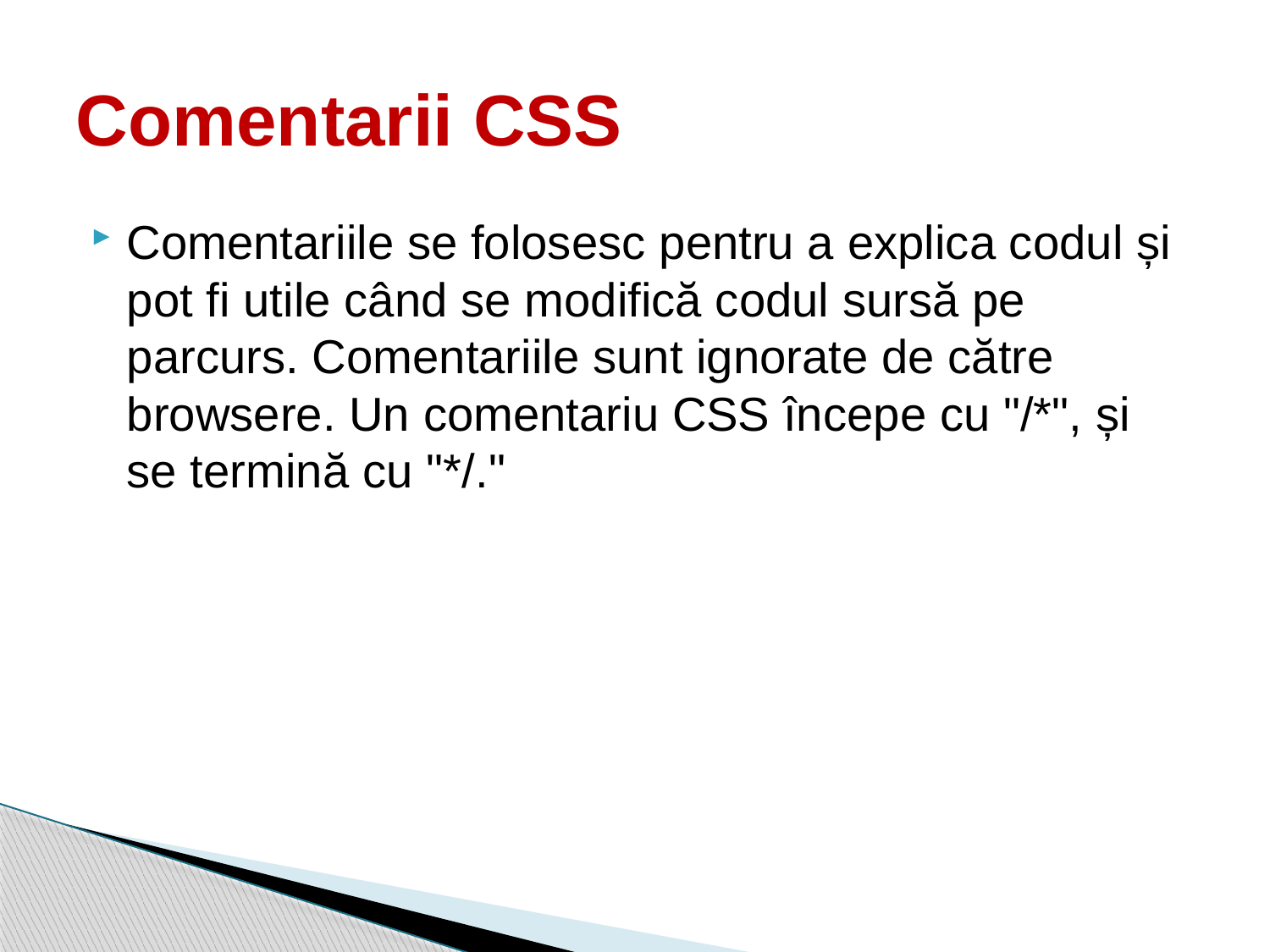

# Comentarii CSS
Comentariile se folosesc pentru a explica codul și pot fi utile când se modifică codul sursă pe parcurs. Comentariile sunt ignorate de către browsere. Un comentariu CSS începe cu "/*", și se termină cu "*/."